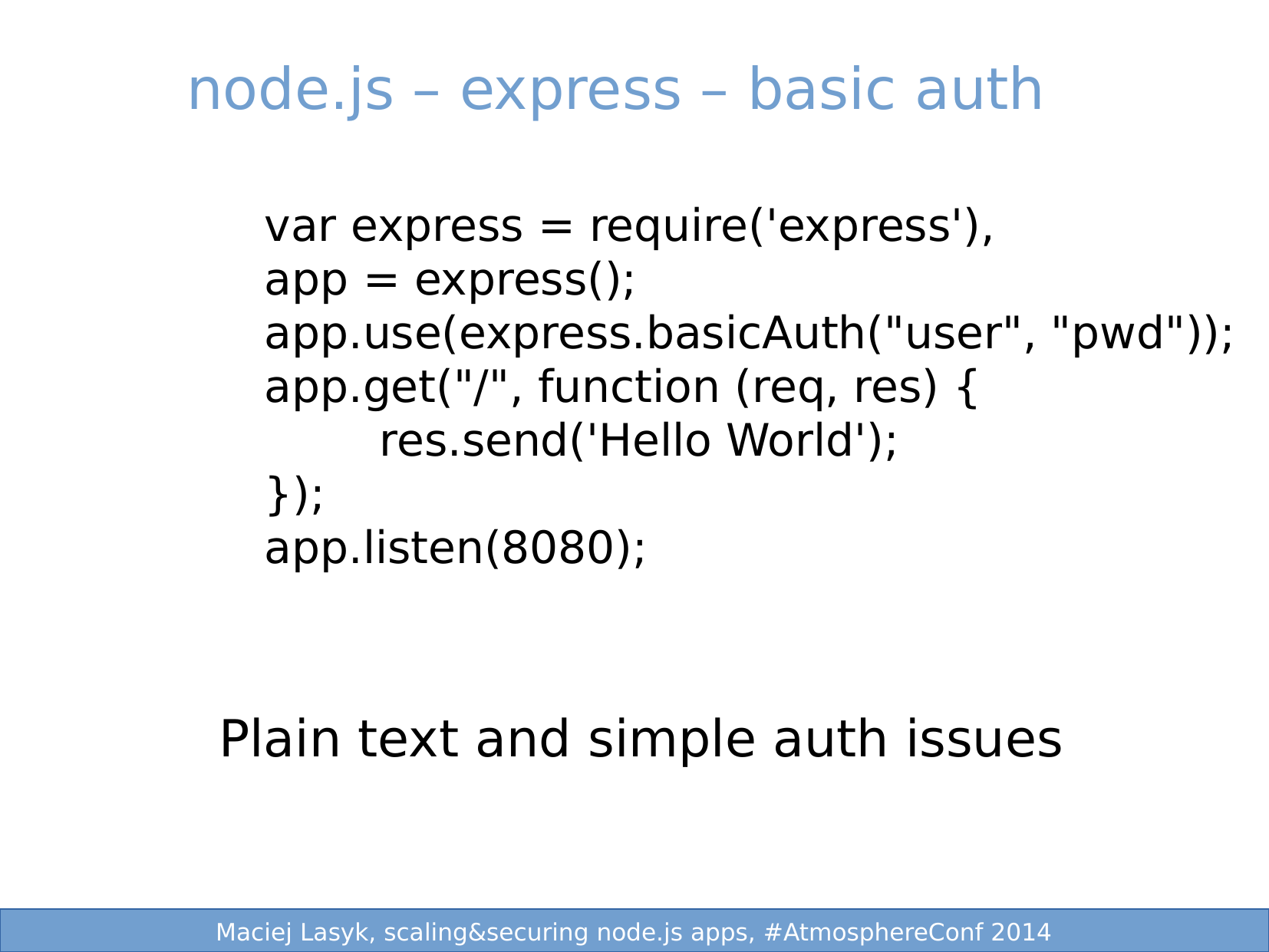

node.js – express – basic auth
var express = require('express'),
app = express();
app.use(express.basicAuth("user", "pwd"));
app.get("/", function (req, res) {
	res.send('Hello World');
});
app.listen(8080);
Plain text and simple auth issues

 3/25
 1/25

Maciej Lasyk, Ganglia & Nagios
Maciej Lasyk, node.js security
Maciej Lasyk, node.js security
Maciej Lasyk, scaling&securing node.js apps, #AtmosphereConf 2014
Maciej Lasyk, scaling&securing node.js apps